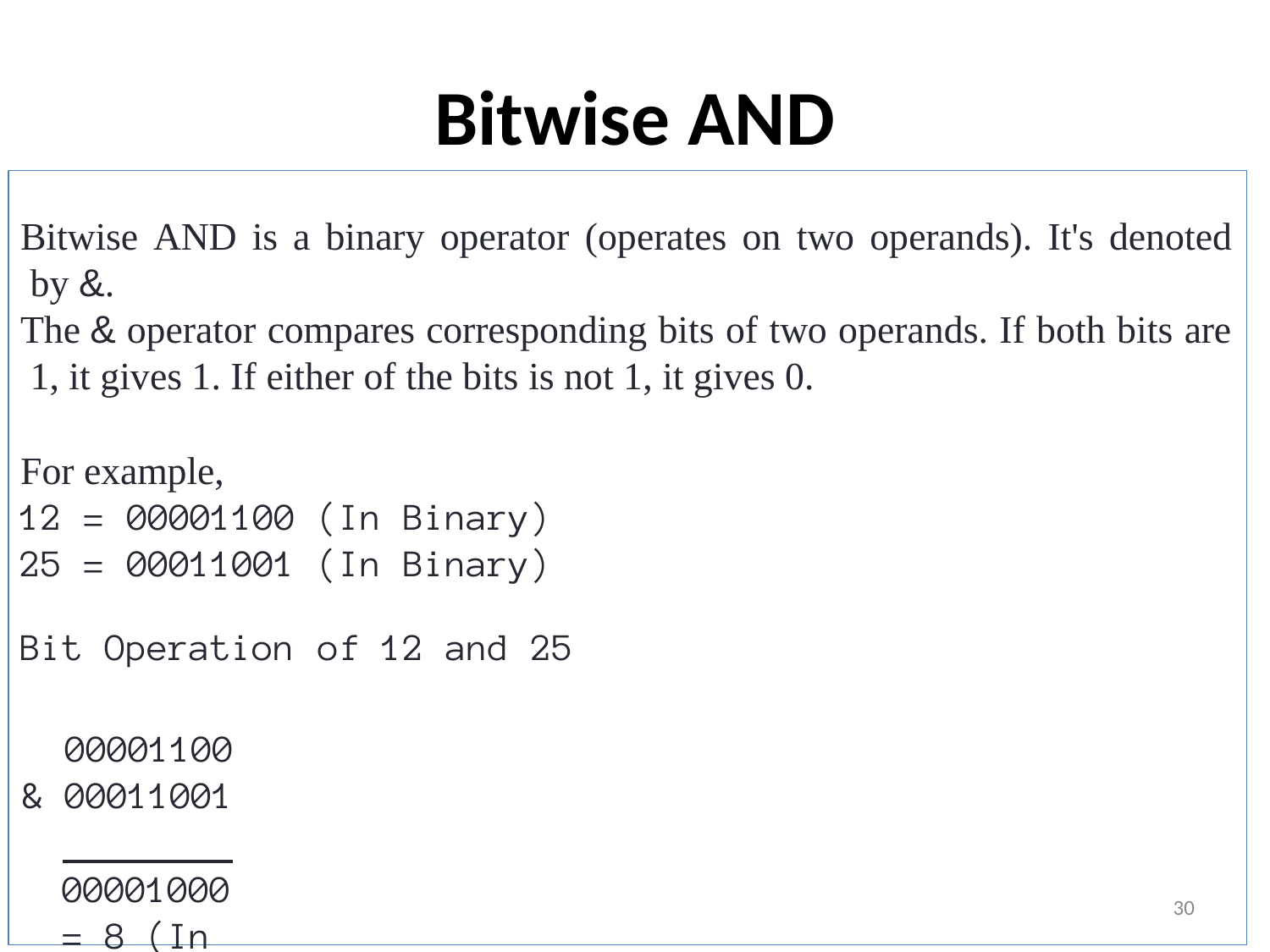

# Bitwise AND

Bitwise AND is a binary operator (operates on two operands). It's denoted  by &.
The & operator compares corresponding bits of two operands. If both bits are  1, it gives 1. If either of the bits is not 1, it gives 0.

For example,
| 12 | = | 00001100 | (In | Binary) |  |  |
| --- | --- | --- | --- | --- | --- | --- |
| 25 | = | 00011001 | (In | Binary) |  |  |
| Bit | Operation |  | of | 12 | and | 25 |
00001100
& 00011001

00001000 = 8 (In decimal)

30